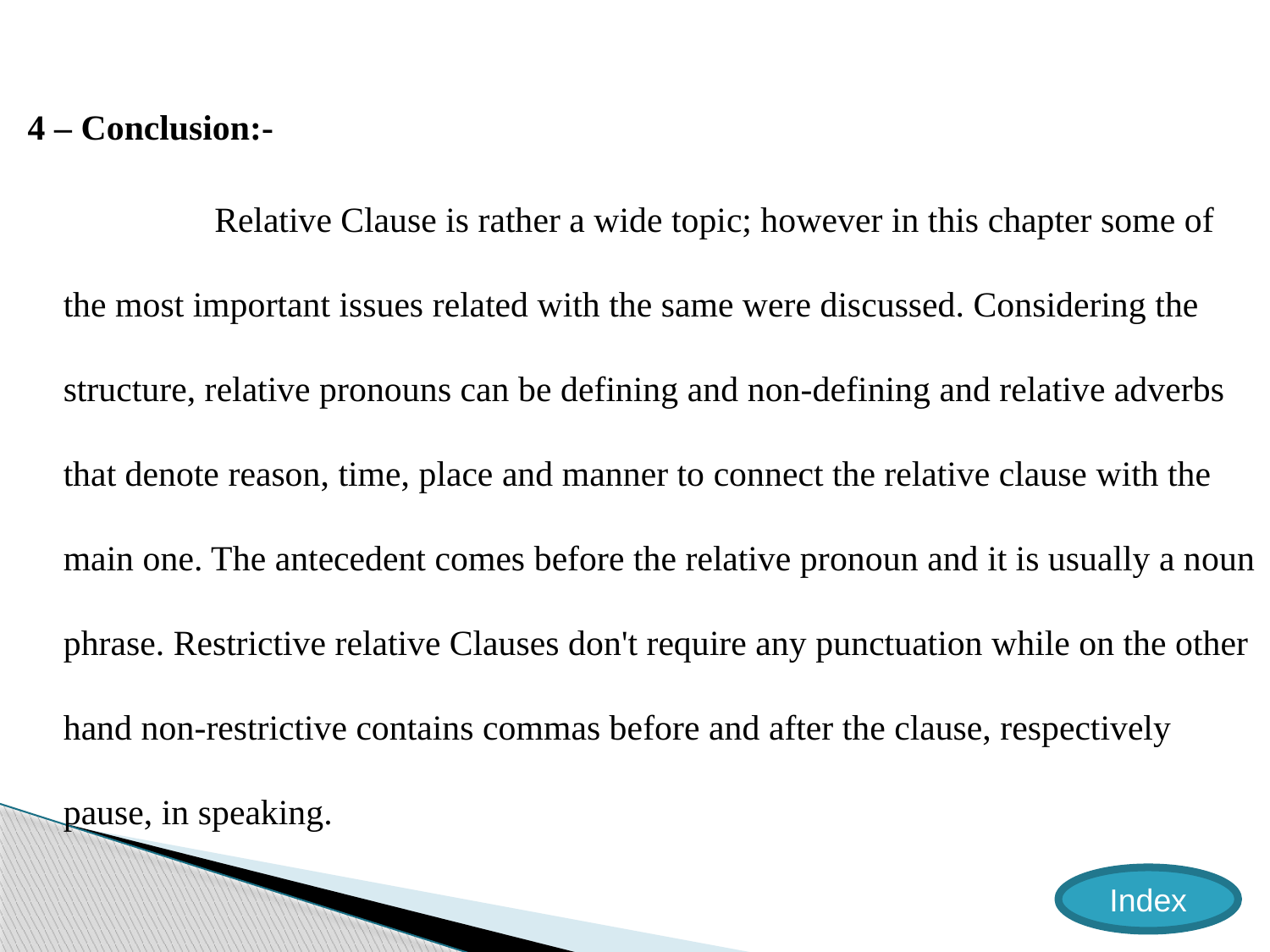

4 – Conclusion:-
                     Relative Clause is rather a wide topic; however in this chapter some of the most important issues related with the same were discussed. Considering the structure, relative pronouns can be defining and non-defining and relative adverbs that denote reason, time, place and manner to connect the relative clause with the main one. The antecedent comes before the relative pronoun and it is usually a noun phrase. Restrictive relative Clauses don't require any punctuation while on the other hand non-restrictive contains commas before and after the clause, respectively pause, in speaking.

Index